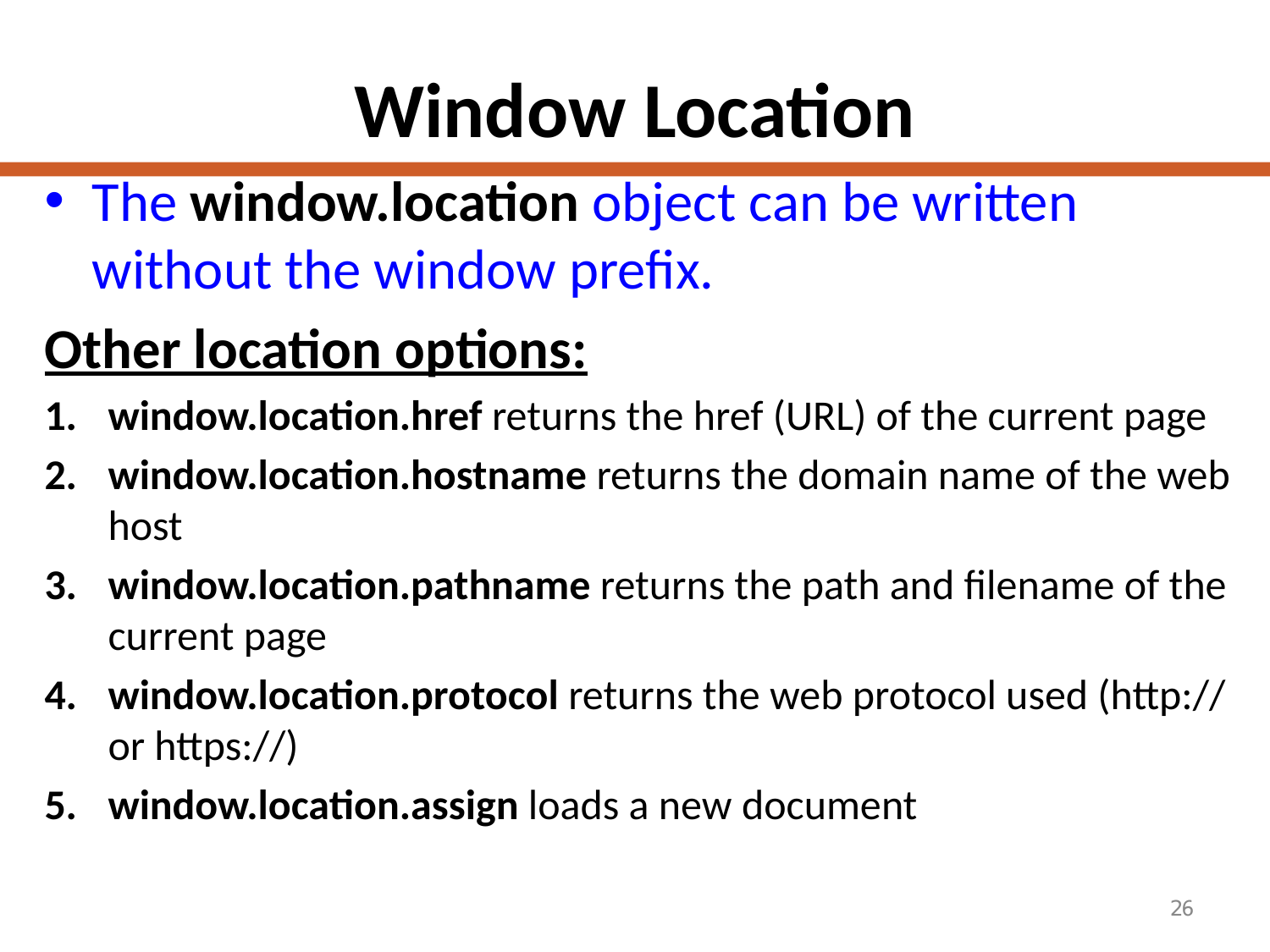

# Window Location
The window.location object can be written without the window prefix.
Other location options:
window.location.href returns the href (URL) of the current page
window.location.hostname returns the domain name of the web host
window.location.pathname returns the path and filename of the current page
window.location.protocol returns the web protocol used (http:// or https://)
window.location.assign loads a new document

26